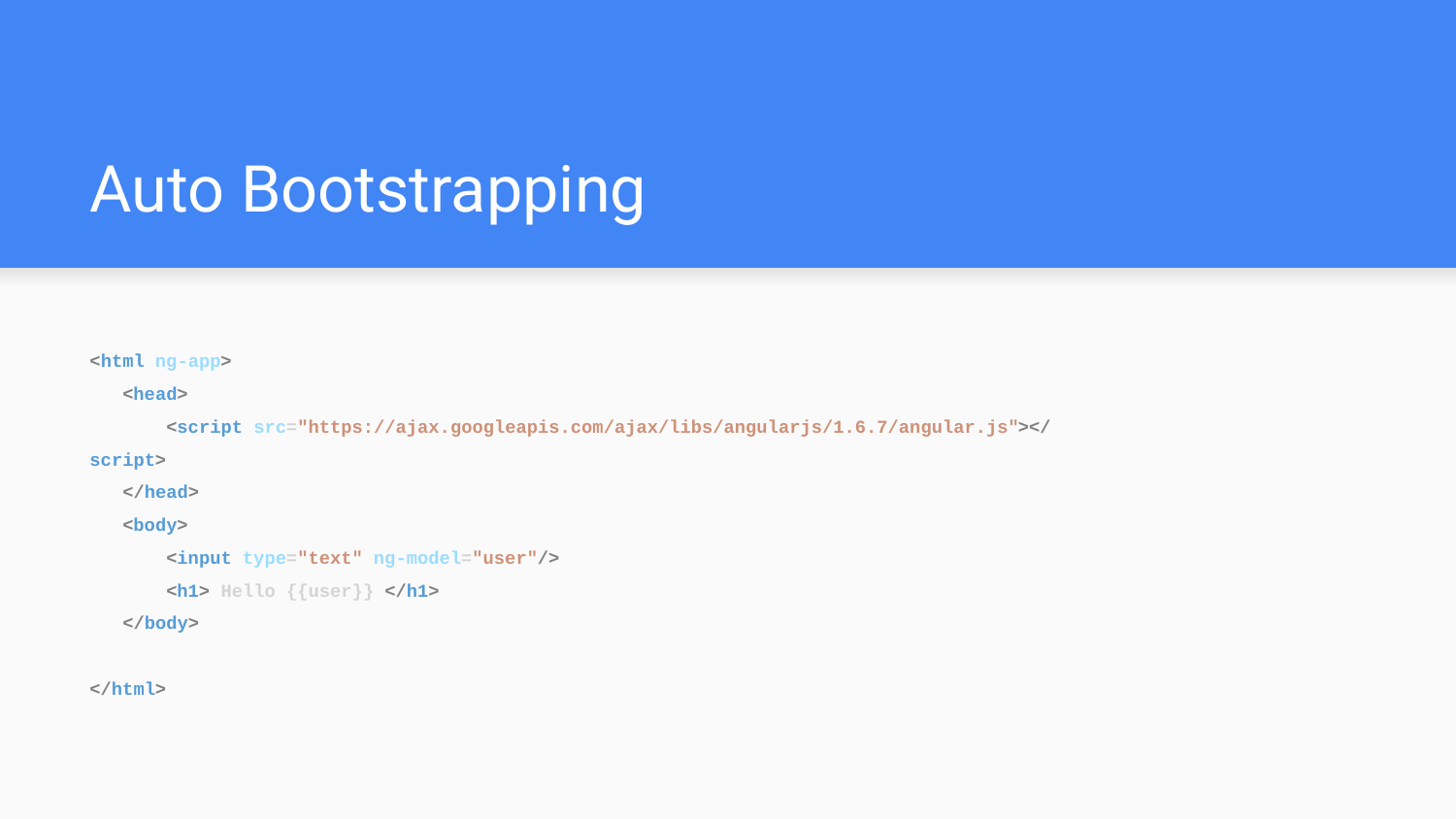

# Auto Bootstrapping
<html ng-app>
   <head>
       <script src="https://ajax.googleapis.com/ajax/libs/angularjs/1.6.7/angular.js"></script>
   </head>
   <body>
       <input type="text" ng-model="user"/>
       <h1> Hello {{user}} </h1>
   </body>

</html>